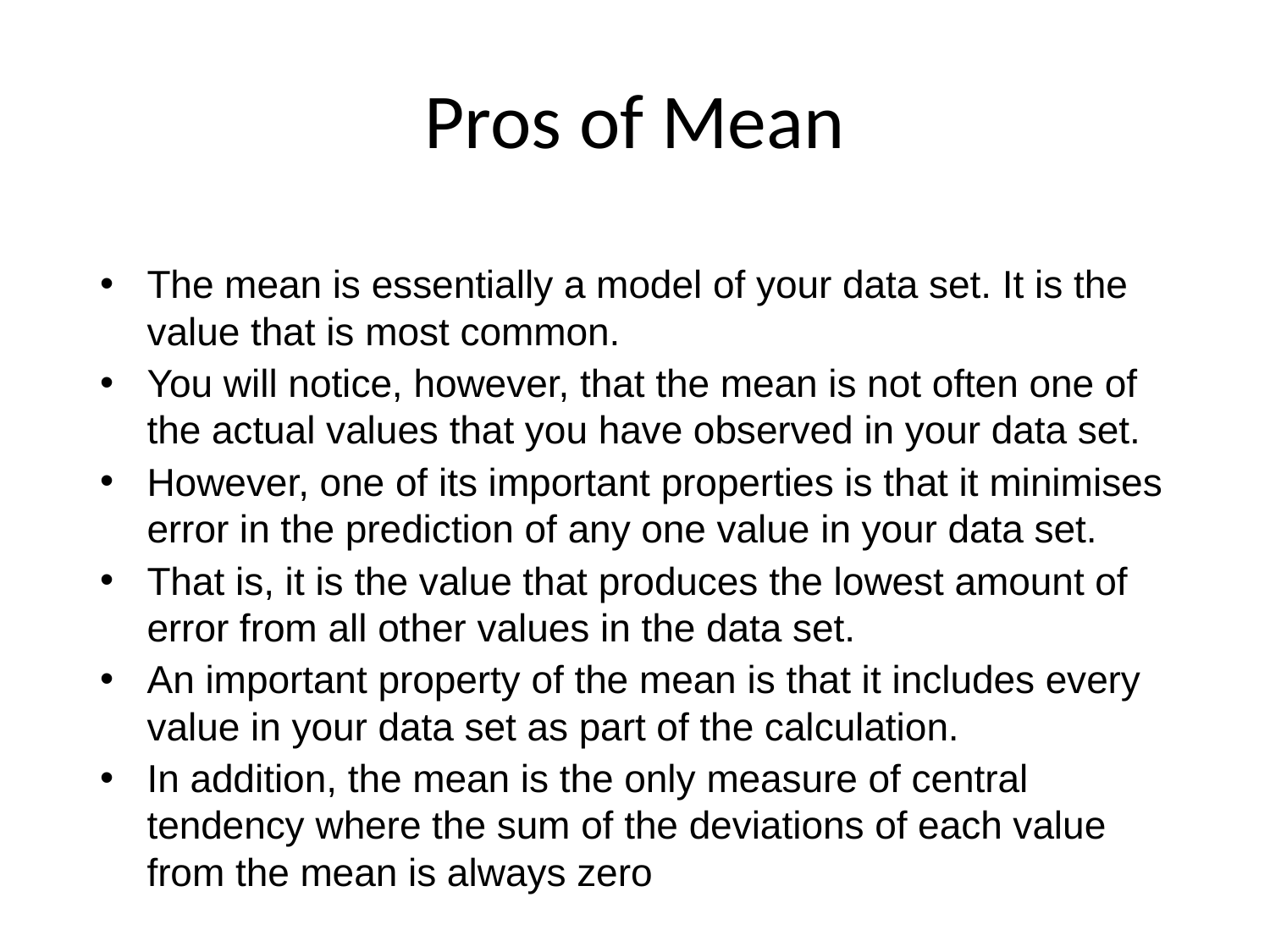

# Pros of Mean
The mean is essentially a model of your data set. It is the value that is most common.
You will notice, however, that the mean is not often one of the actual values that you have observed in your data set.
However, one of its important properties is that it minimises error in the prediction of any one value in your data set.
That is, it is the value that produces the lowest amount of error from all other values in the data set.
An important property of the mean is that it includes every value in your data set as part of the calculation.
In addition, the mean is the only measure of central tendency where the sum of the deviations of each value from the mean is always zero